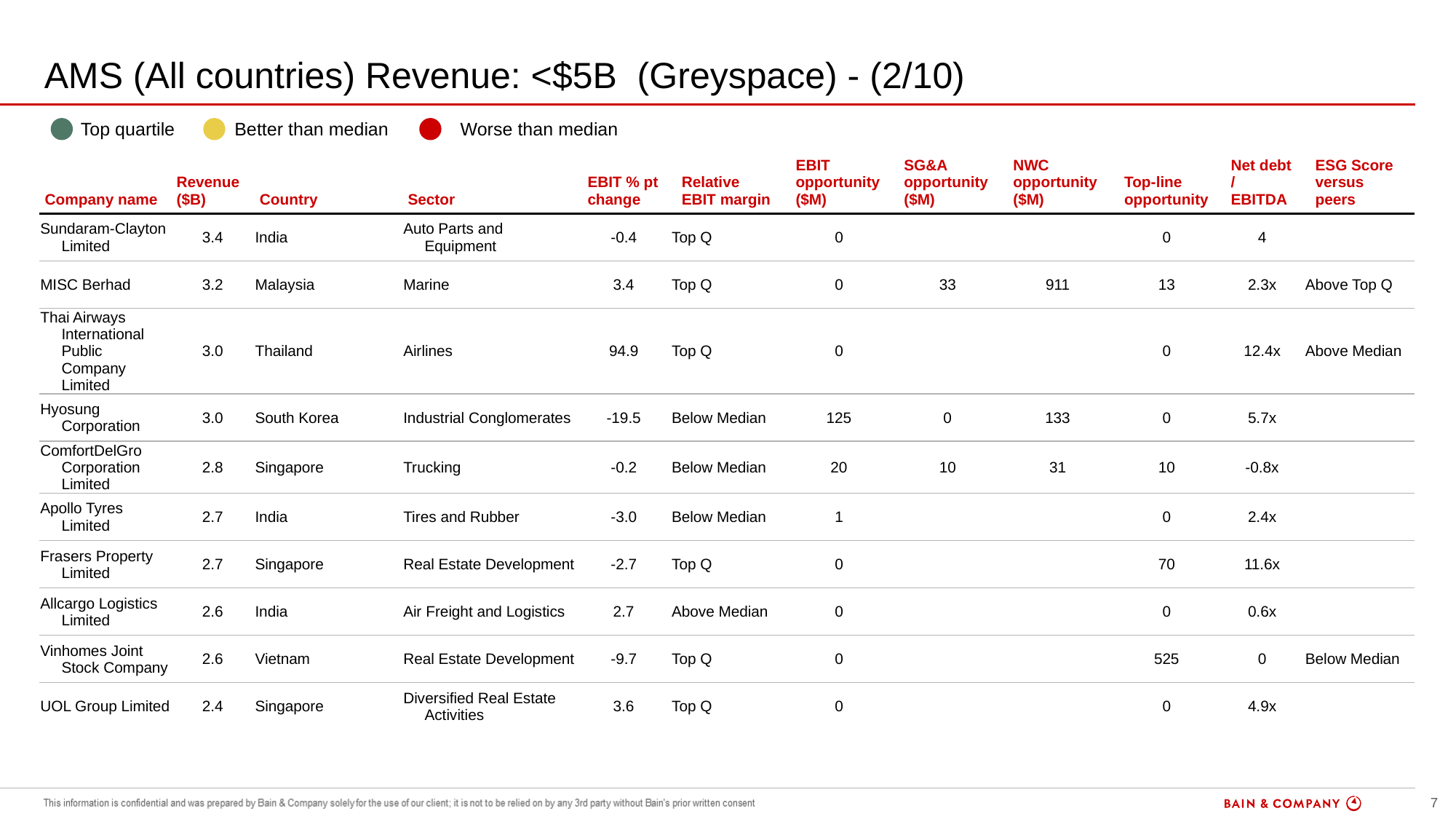

# AMS (All countries) Revenue: <$5B  (Greyspace) - (2/10)
|  | Top quartile |  | Better than median |  | Worse than median |
| --- | --- | --- | --- | --- | --- |
| Company name | Revenue ($B) | Country | Sector | EBIT % pt change | Relative EBIT margin | EBIT opportunity ($M) | SG&A opportunity ($M) | NWC opportunity ($M) | Top-line opportunity | Net debt / EBITDA | ESG Score versus peers |
| --- | --- | --- | --- | --- | --- | --- | --- | --- | --- | --- | --- |
| Sundaram-Clayton Limited | 3.4 | India | Auto Parts and Equipment | -0.4 | Top Q | 0 |  |  | 0 | 4 |  |
| MISC Berhad | 3.2 | Malaysia | Marine | 3.4 | Top Q | 0 | 33 | 911 | 13 | 2.3x | Above Top Q |
| Thai Airways International Public Company Limited | 3.0 | Thailand | Airlines | 94.9 | Top Q | 0 |  |  | 0 | 12.4x | Above Median |
| Hyosung Corporation | 3.0 | South Korea | Industrial Conglomerates | -19.5 | Below Median | 125 | 0 | 133 | 0 | 5.7x |  |
| ComfortDelGro Corporation Limited | 2.8 | Singapore | Trucking | -0.2 | Below Median | 20 | 10 | 31 | 10 | -0.8x |  |
| Apollo Tyres Limited | 2.7 | India | Tires and Rubber | -3.0 | Below Median | 1 |  |  | 0 | 2.4x |  |
| Frasers Property Limited | 2.7 | Singapore | Real Estate Development | -2.7 | Top Q | 0 |  |  | 70 | 11.6x |  |
| Allcargo Logistics Limited | 2.6 | India | Air Freight and Logistics | 2.7 | Above Median | 0 |  |  | 0 | 0.6x |  |
| Vinhomes Joint Stock Company | 2.6 | Vietnam | Real Estate Development | -9.7 | Top Q | 0 |  |  | 525 | 0 | Below Median |
| UOL Group Limited | 2.4 | Singapore | Diversified Real Estate Activities | 3.6 | Top Q | 0 |  |  | 0 | 4.9x |  |